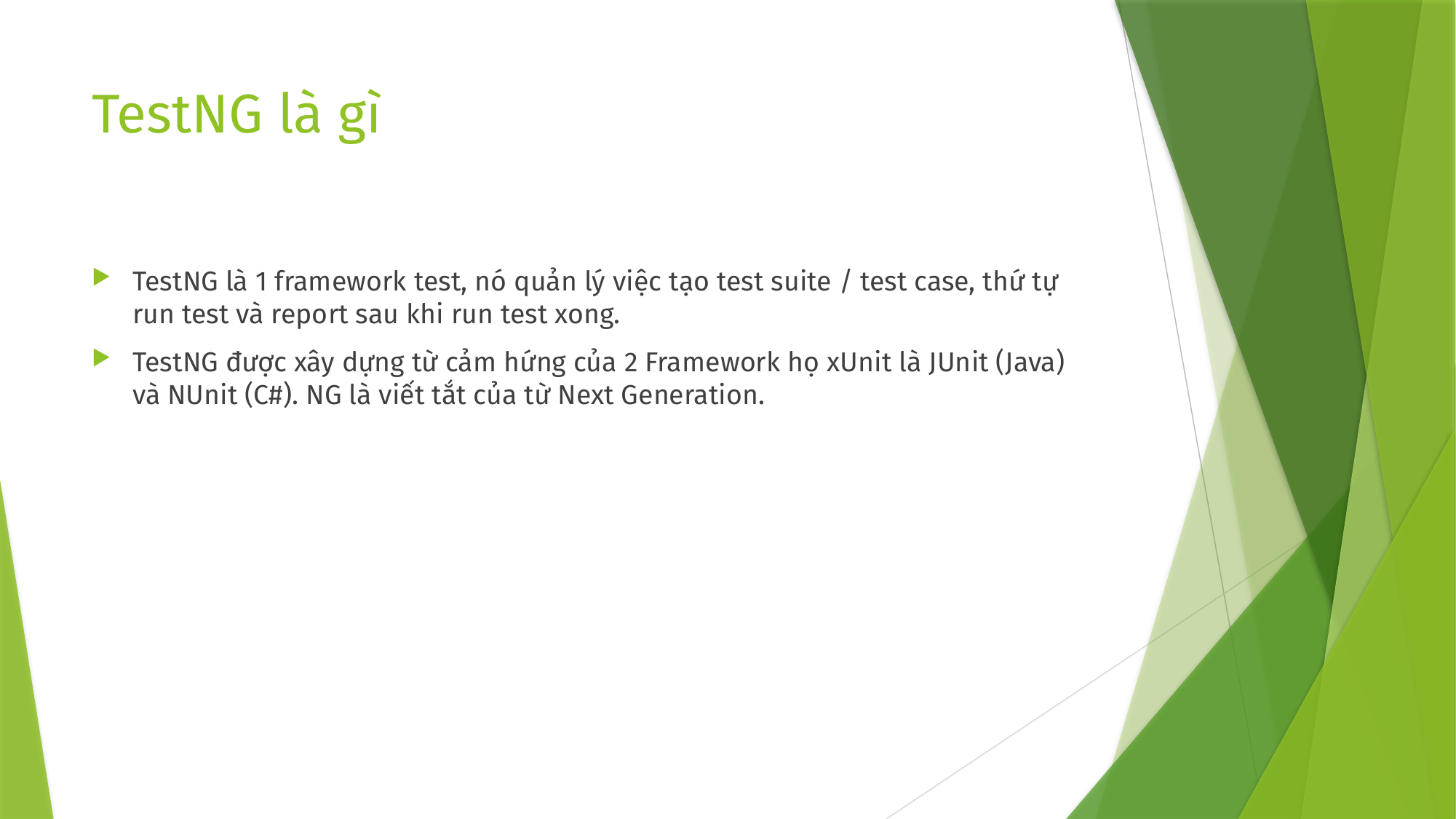

# TestNG là gì
TestNG là 1 framework test, nó quản lý việc tạo test suite / test case, thứ tự run test và report sau khi run test xong.
TestNG được xây dựng từ cảm hứng của 2 Framework họ xUnit là JUnit (Java) và NUnit (C#). NG là viết tắt của từ Next Generation.